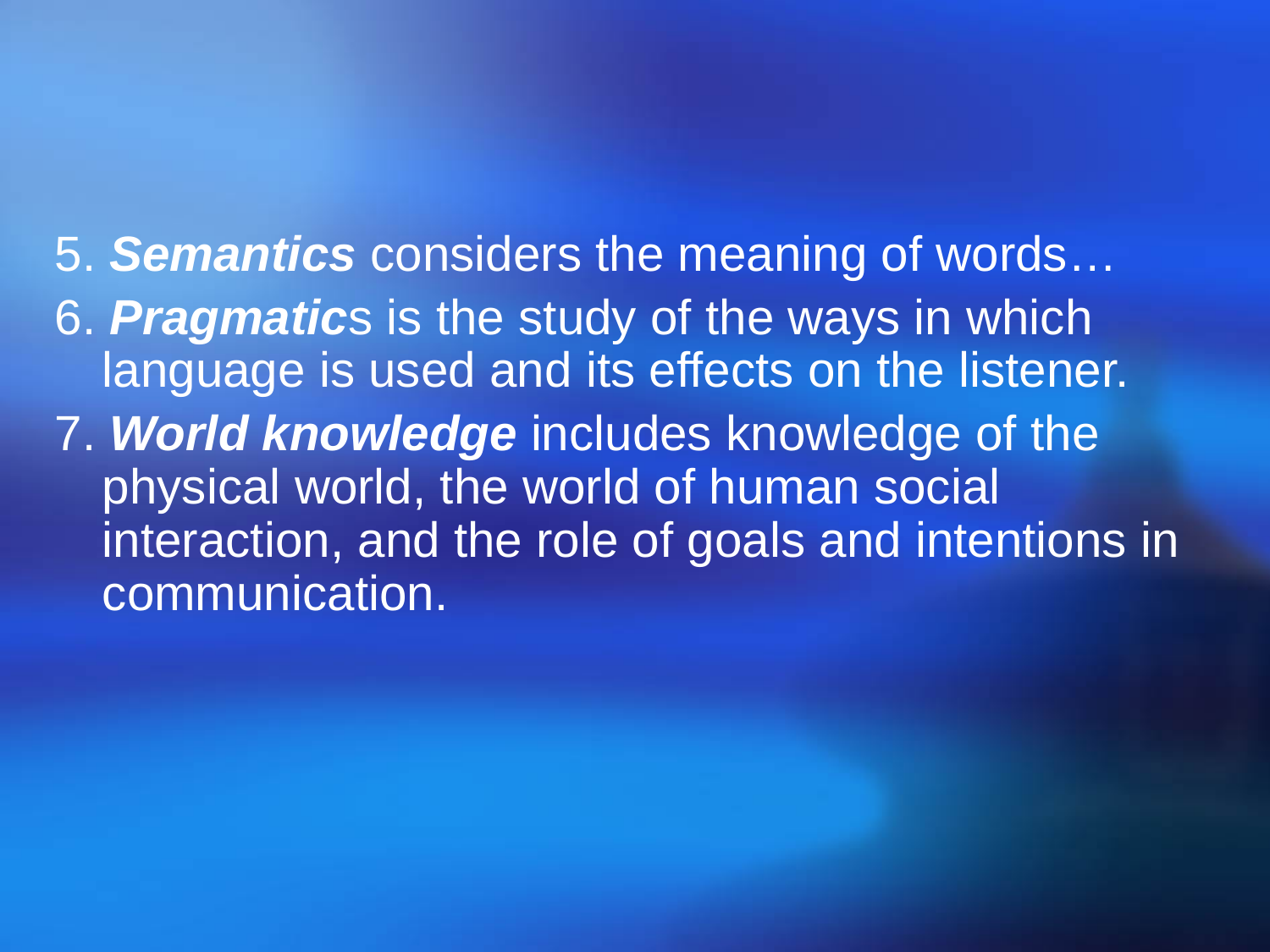

#
5. Semantics considers the meaning of words…
6. Pragmatics is the study of the ways in which language is used and its effects on the listener.
7. World knowledge includes knowledge of the physical world, the world of human social interaction, and the role of goals and intentions in communication.